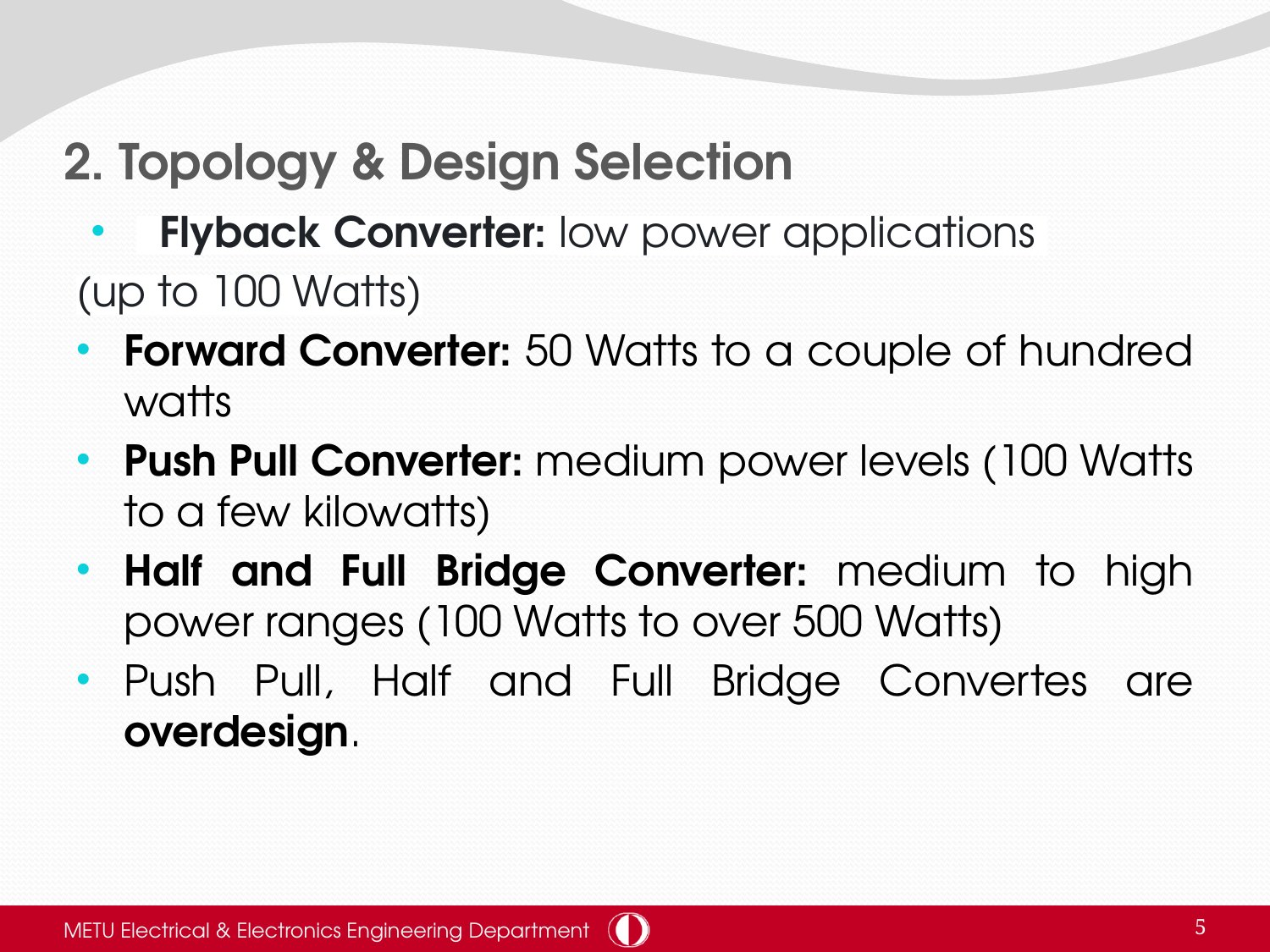

# 2. Topology & Design Selection
  Flyback Converter: low power applications
(up to 100 Watts)
Forward Converter: 50 Watts to a couple of hundred watts
Push Pull Converter: medium power levels (100 Watts to a few kilowatts)
Half and Full Bridge Converter: medium to high power ranges (100 Watts to over 500 Watts)
Push Pull, Half and Full Bridge Convertes are overdesign.
METU Electrical & Electronics Engineering Department
5